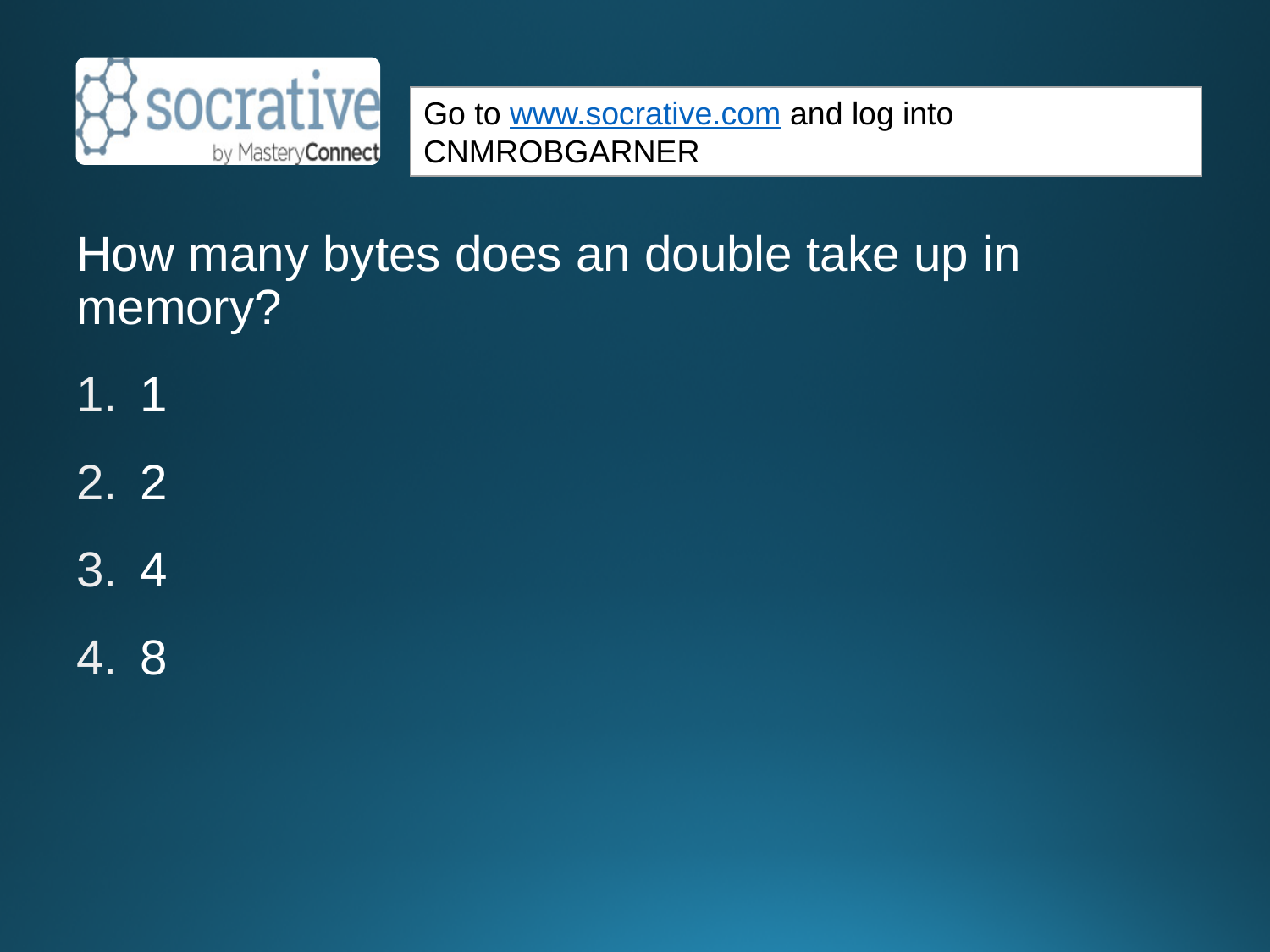

How many bytes does an double take up in memory?
1
2
4
8